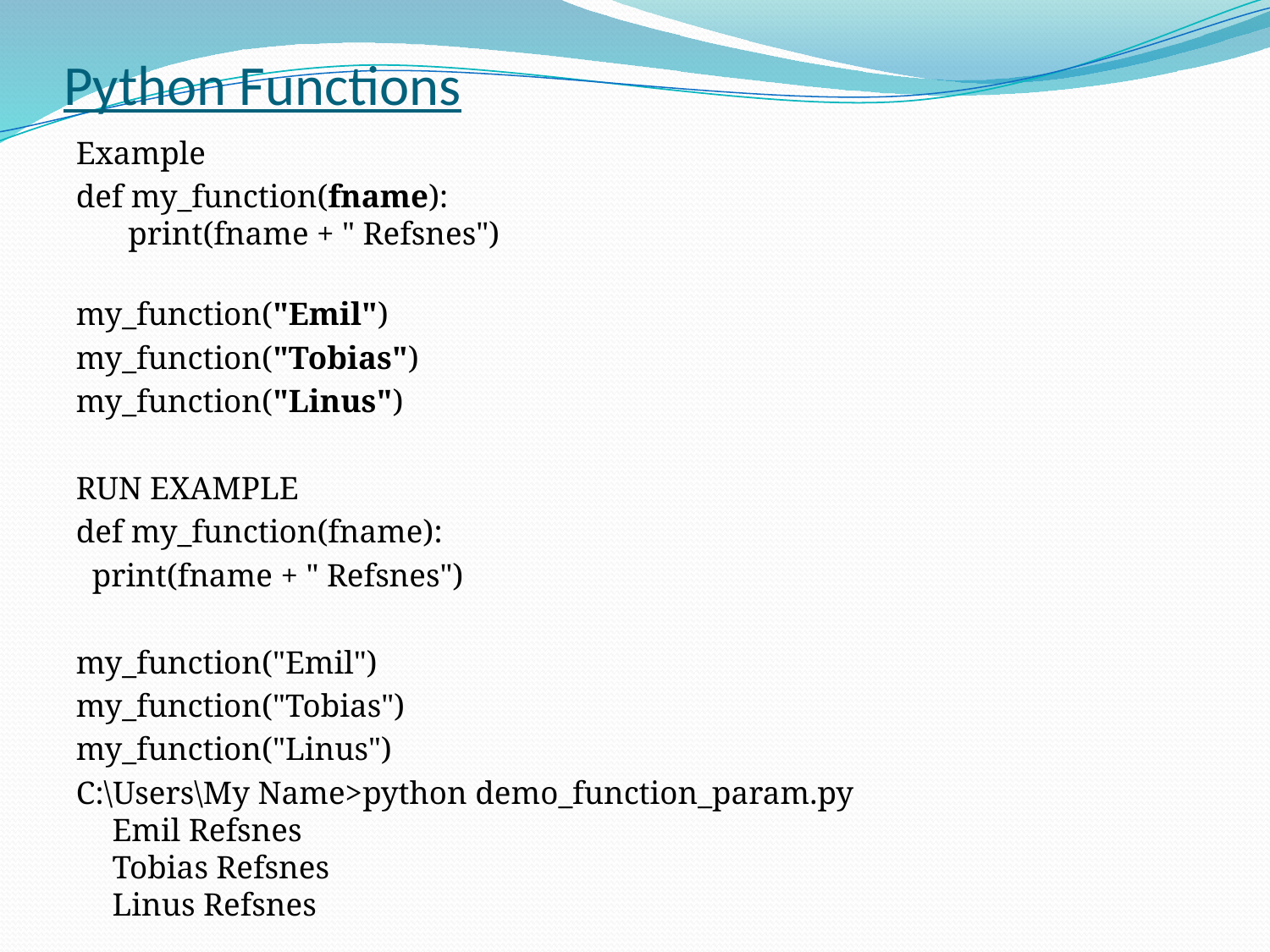

# Python Functions
Example
def my_function(fname):
  print(fname + " Refsnes")
my_function("Emil")
my_function("Tobias")
my_function("Linus")

RUN EXAMPLE
def my_function(fname):
  print(fname + " Refsnes")

my_function("Emil")
my_function("Tobias")
my_function("Linus")
C:\Users\My Name>python demo_function_param.py
Emil Refsnes
Tobias Refsnes
Linus Refsnes